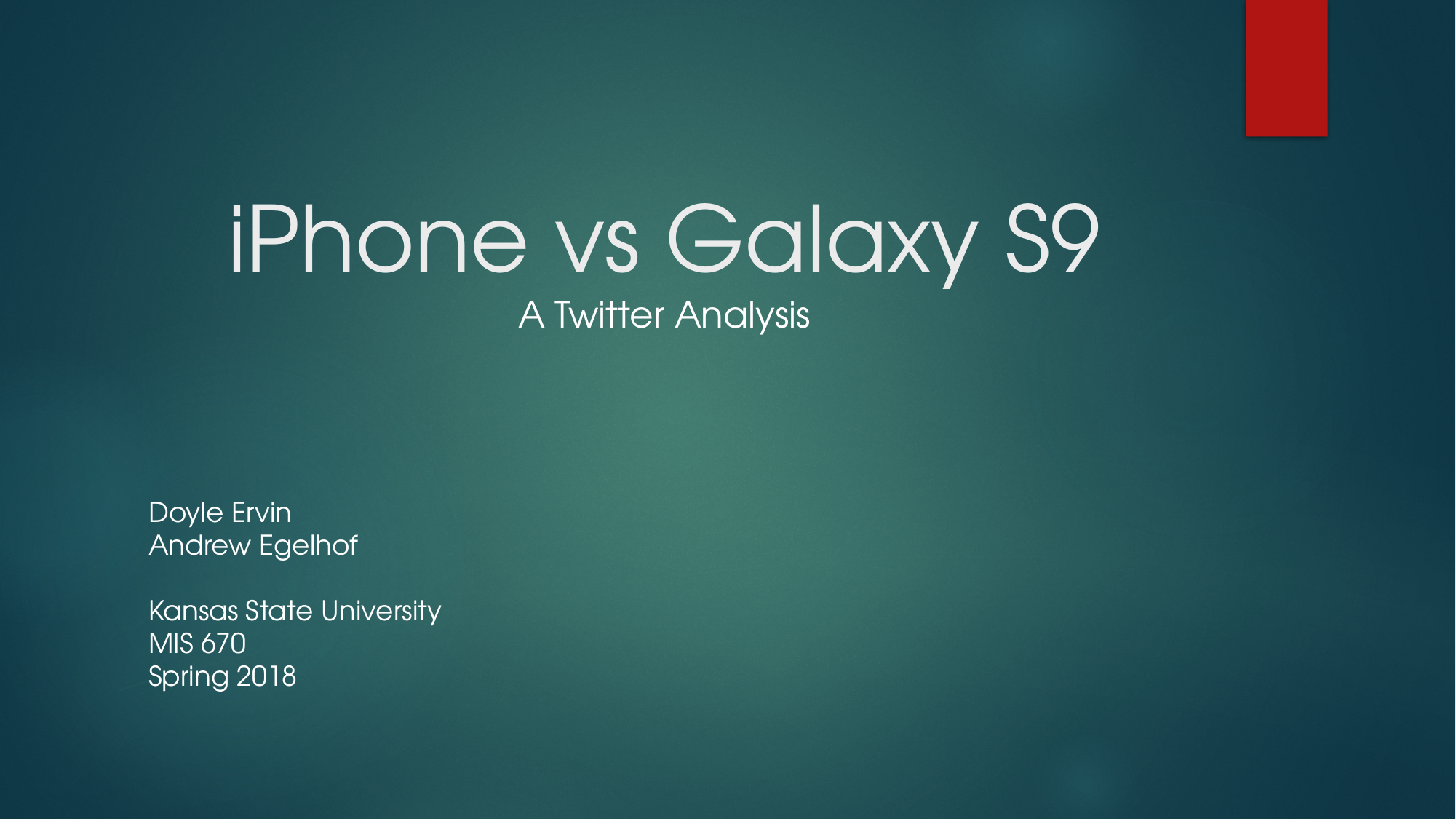

# iPhone vs Galaxy S9
A Twitter Analysis
Doyle Ervin
Andrew Egelhof

Kansas State University
MIS 670
Spring 2018